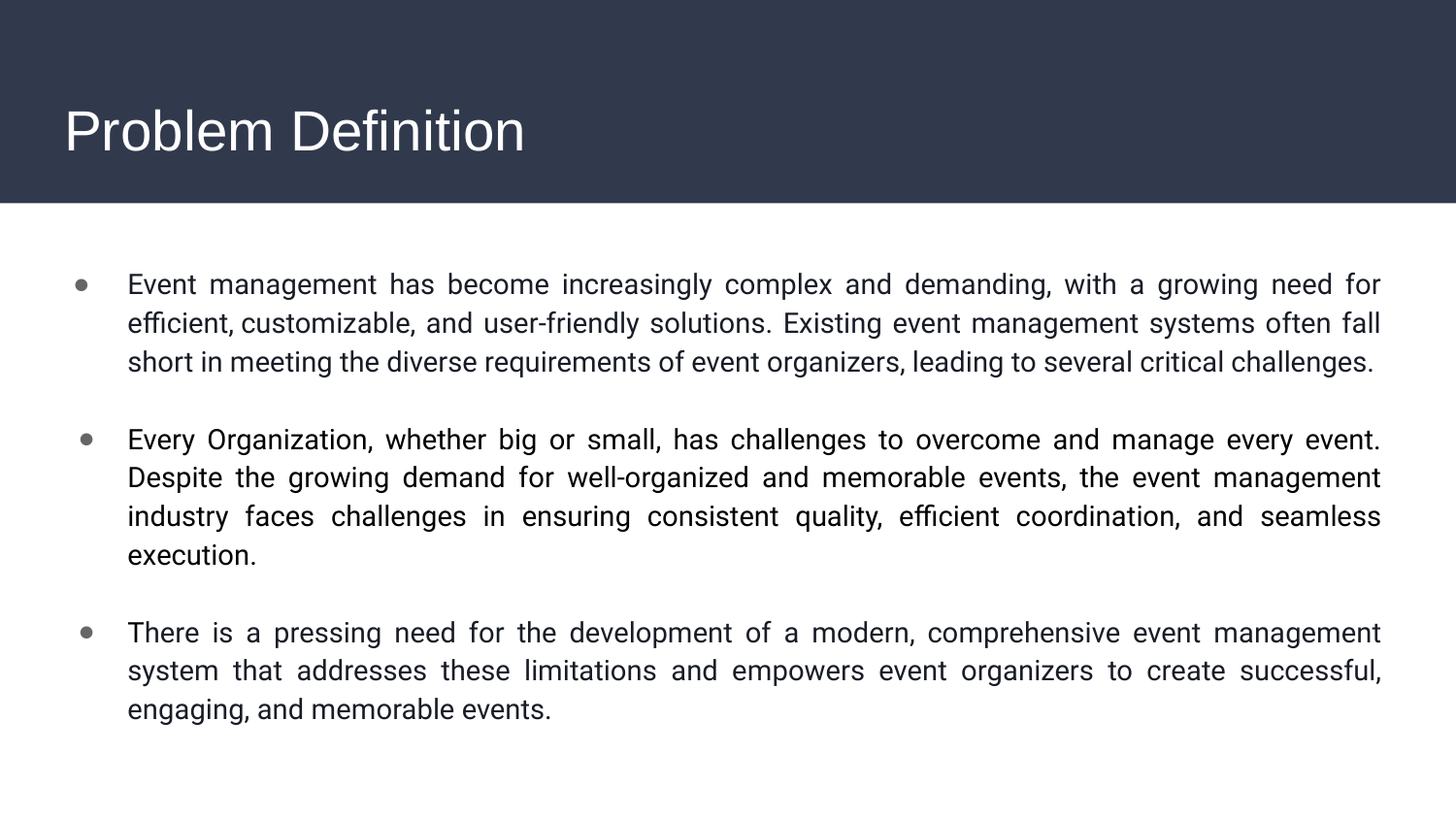

# Problem Definition
Event management has become increasingly complex and demanding, with a growing need for efficient, customizable, and user-friendly solutions. Existing event management systems often fall short in meeting the diverse requirements of event organizers, leading to several critical challenges.

Every Organization, whether big or small, has challenges to overcome and manage every event. Despite the growing demand for well-organized and memorable events, the event management industry faces challenges in ensuring consistent quality, efficient coordination, and seamless execution.

There is a pressing need for the development of a modern, comprehensive event management system that addresses these limitations and empowers event organizers to create successful, engaging, and memorable events.